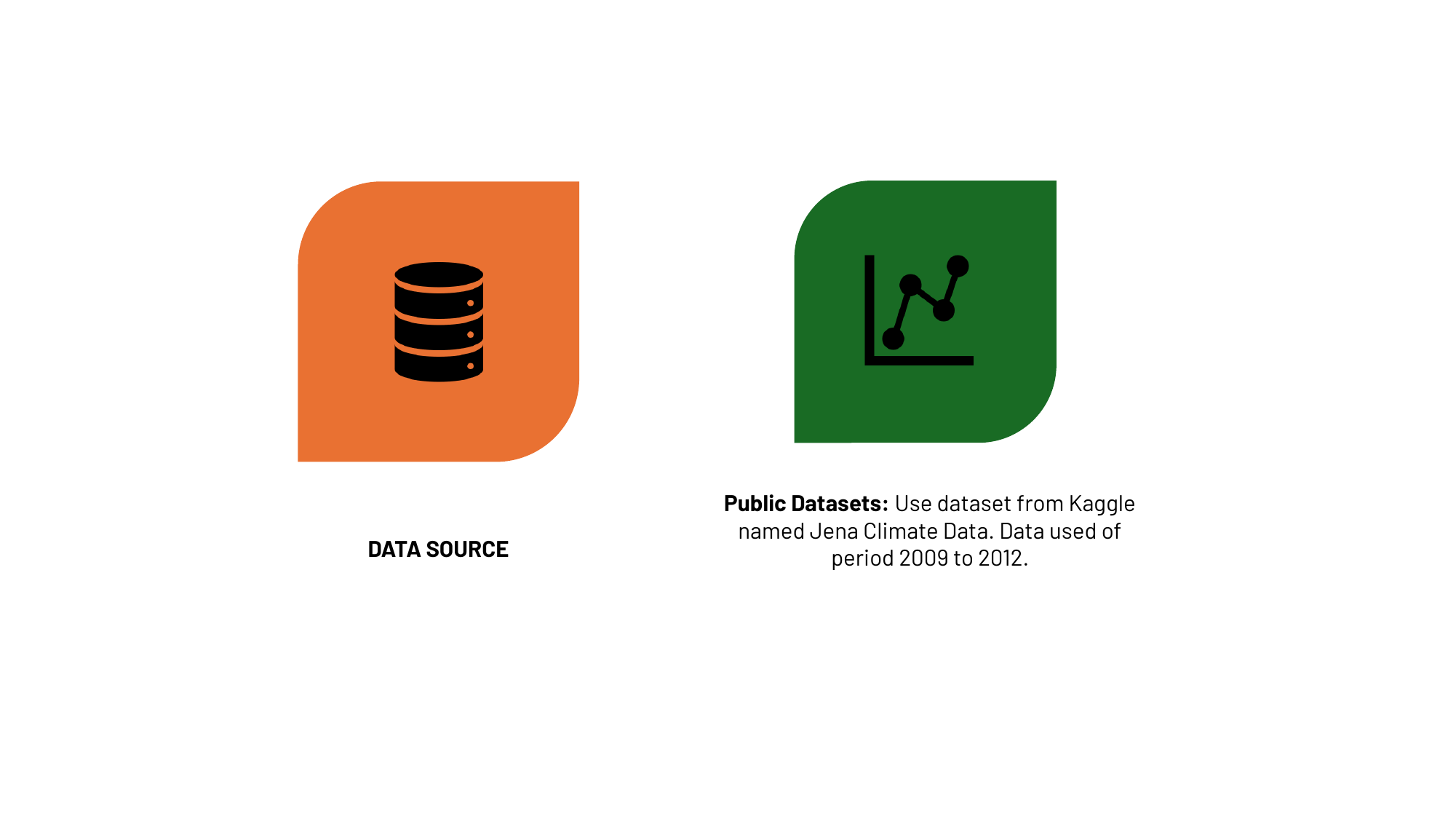

Data Source
Public Datasets: Use dataset from Kaggle named Jena Climate Data. Data used of period 2009 to 2012.